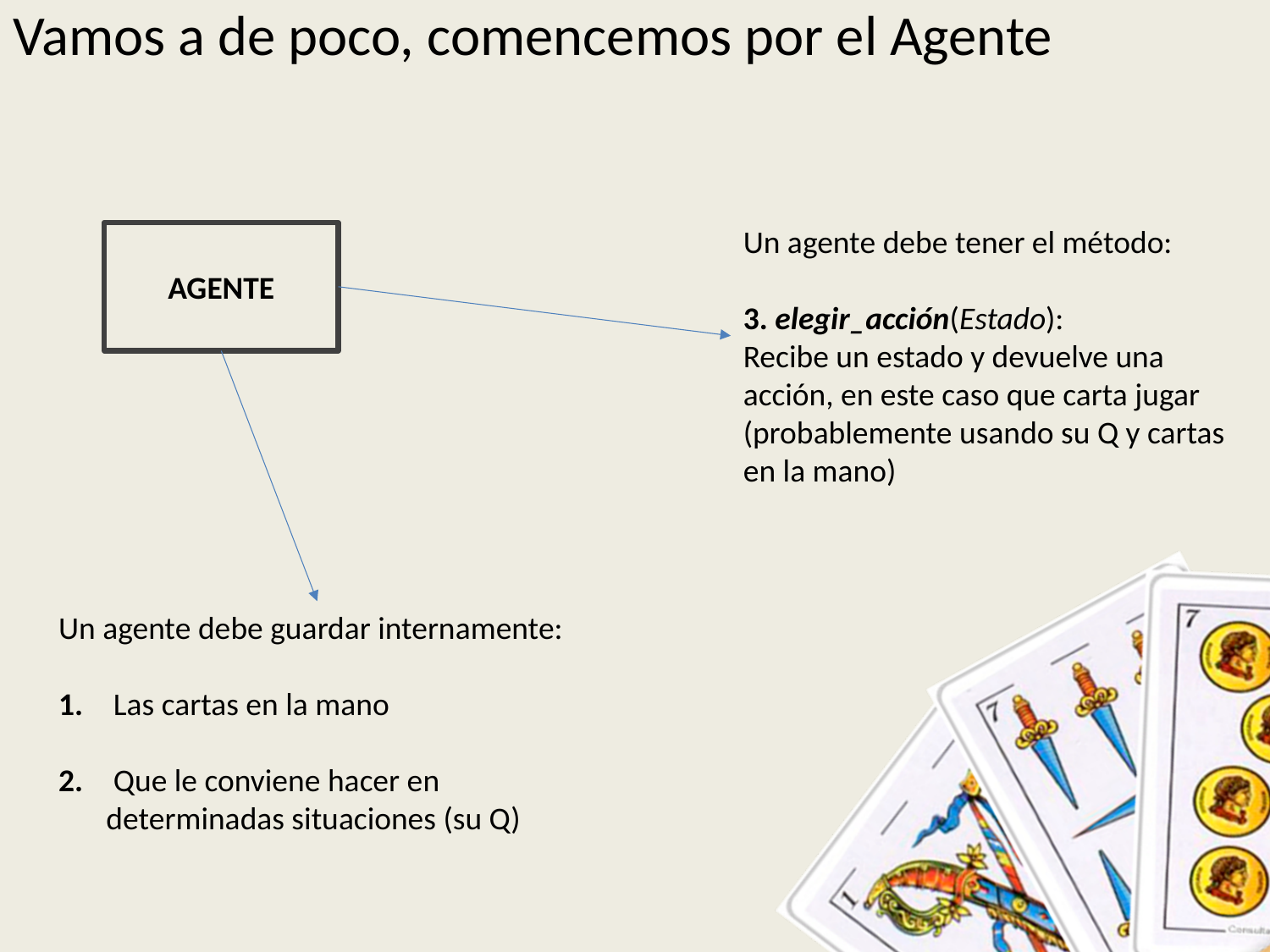

# Vamos a de poco, comencemos por el Agente

Un agente debe tener el método:

3. elegir_acción(Estado):
Recibe un estado y devuelve una acción, en este caso que carta jugar (probablemente usando su Q y cartas en la mano)
AGENTE
Un agente debe guardar internamente:

 Las cartas en la mano

 Que le conviene hacer en determinadas situaciones (su Q)